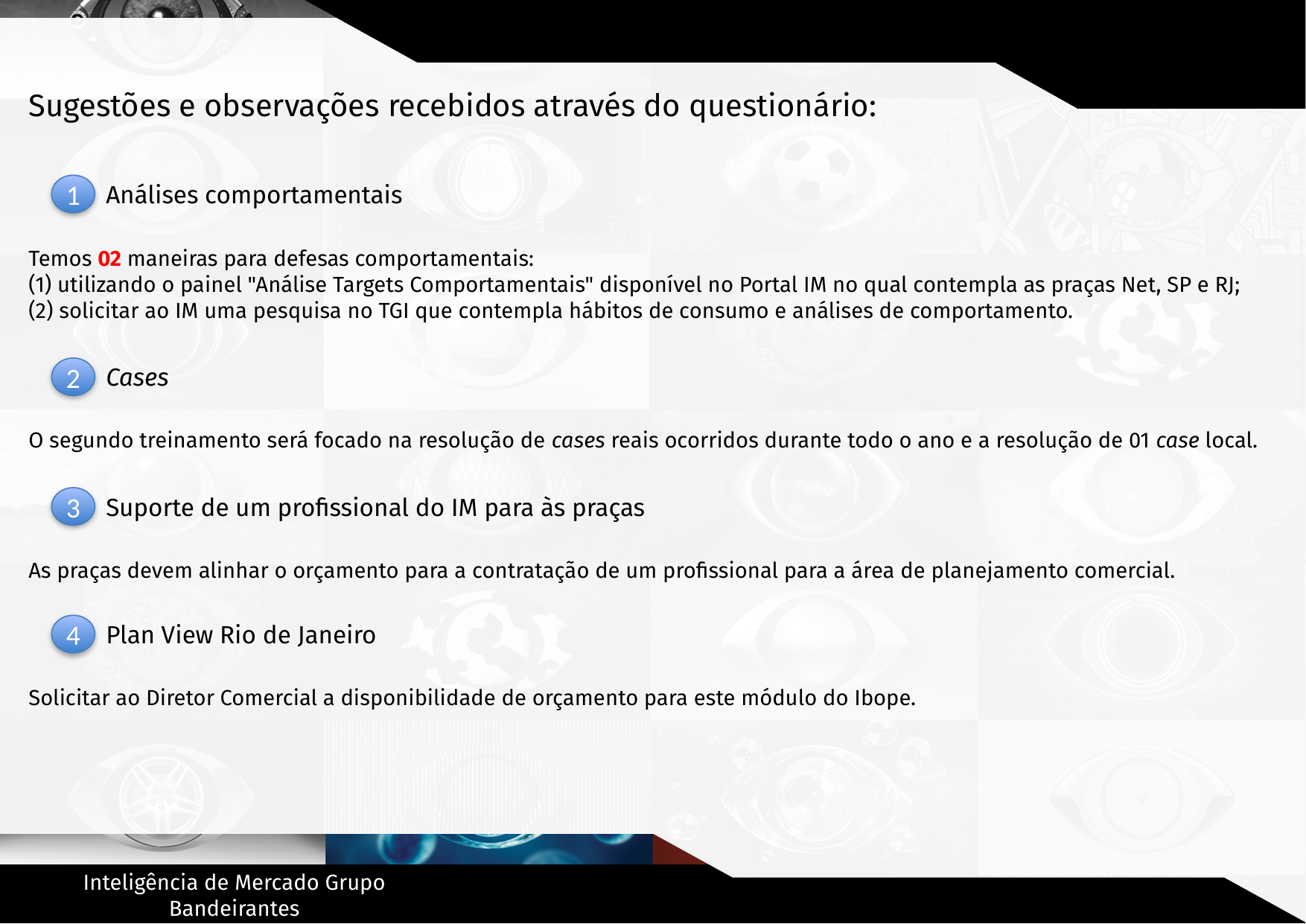

Sugestões e observações recebidos através do questionário:
Análises comportamentais
1
Temos 02 maneiras para defesas comportamentais:
(1) utilizando o painel "Análise Targets Comportamentais" disponível no Portal IM no qual contempla as praças Net, SP e RJ; (2) solicitar ao IM uma pesquisa no TGI que contempla hábitos de consumo e análises de comportamento.
Cases
2
O segundo treinamento será focado na resolução de cases reais ocorridos durante todo o ano e a resolução de 01 case local.
Suporte de um profissional do IM para às praças
3
As praças devem alinhar o orçamento para a contratação de um profissional para a área de planejamento comercial.
Plan View Rio de Janeiro
4
Solicitar ao Diretor Comercial a disponibilidade de orçamento para este módulo do Ibope.